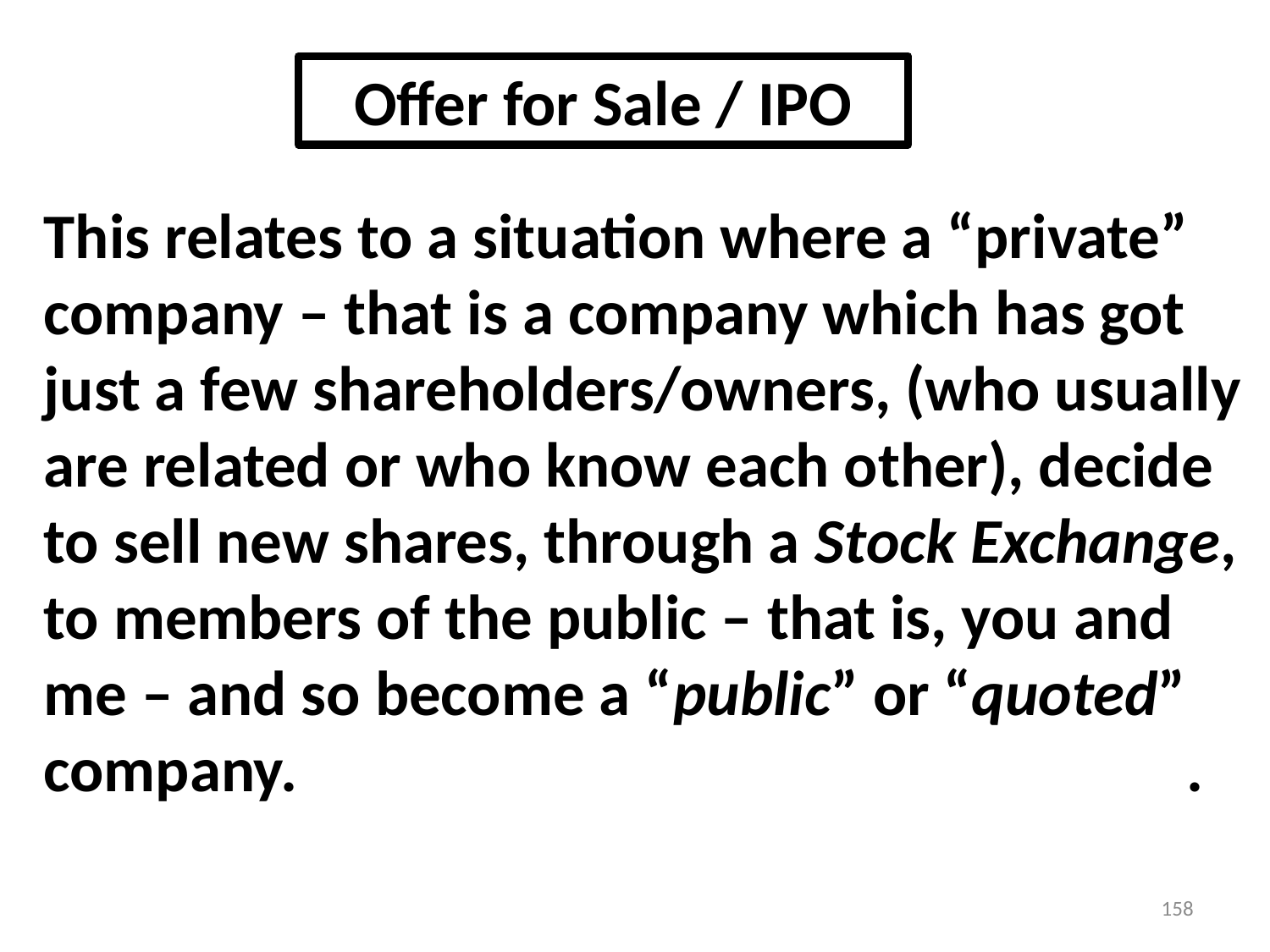

This relates to a situation where a “private”
company – that is a company which has got
just a few shareholders/owners, (who usually
are related or who know each other), decide
to sell new shares, through a Stock Exchange,
to members of the public – that is, you and
me – and so become a “public” or “quoted”
company.								.
   Offer for Sale / IPO
158